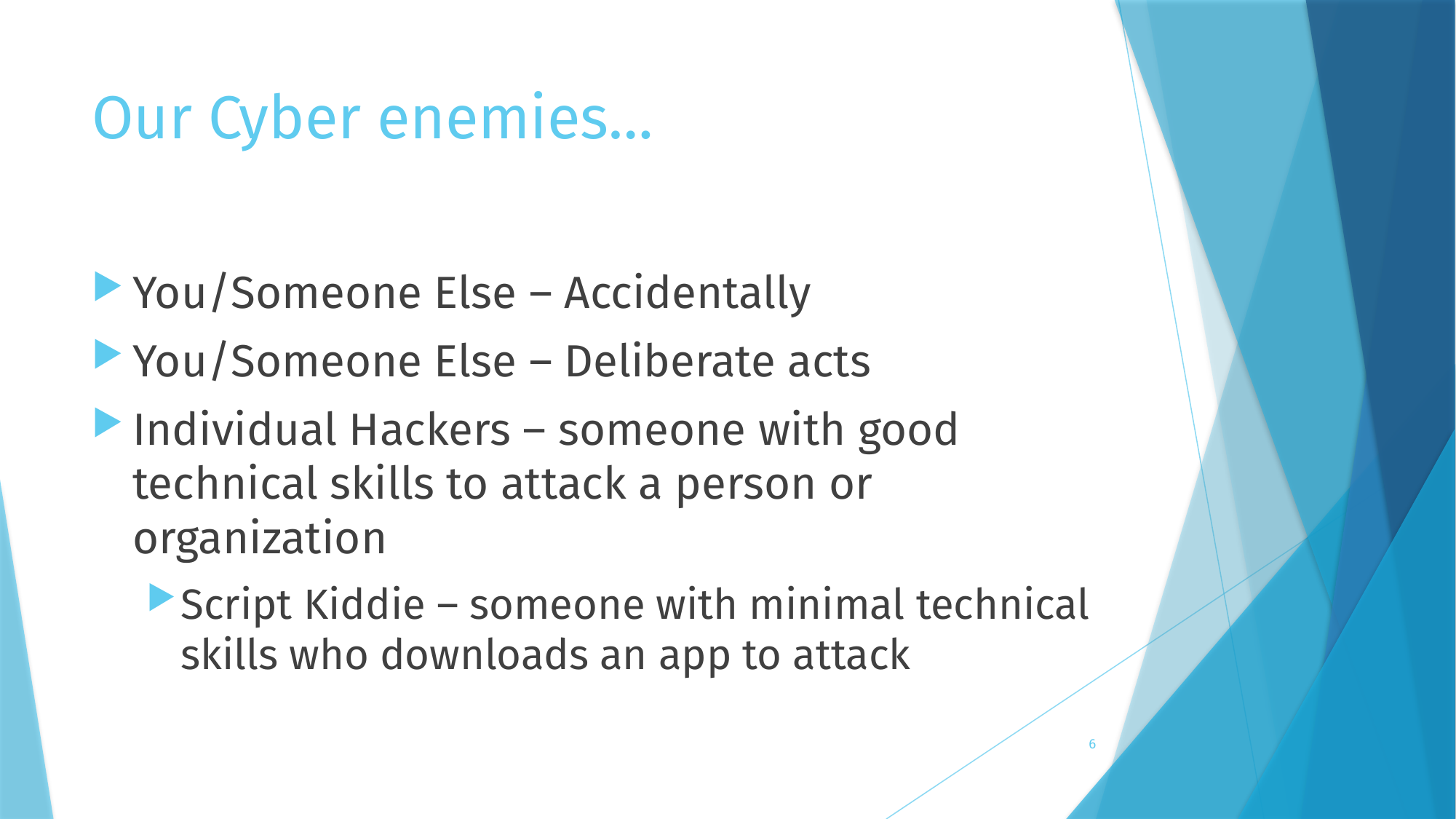

# Our Cyber enemies…
You/Someone Else – Accidentally
You/Someone Else – Deliberate acts
Individual Hackers – someone with good technical skills to attack a person or organization
Script Kiddie – someone with minimal technical skills who downloads an app to attack

6